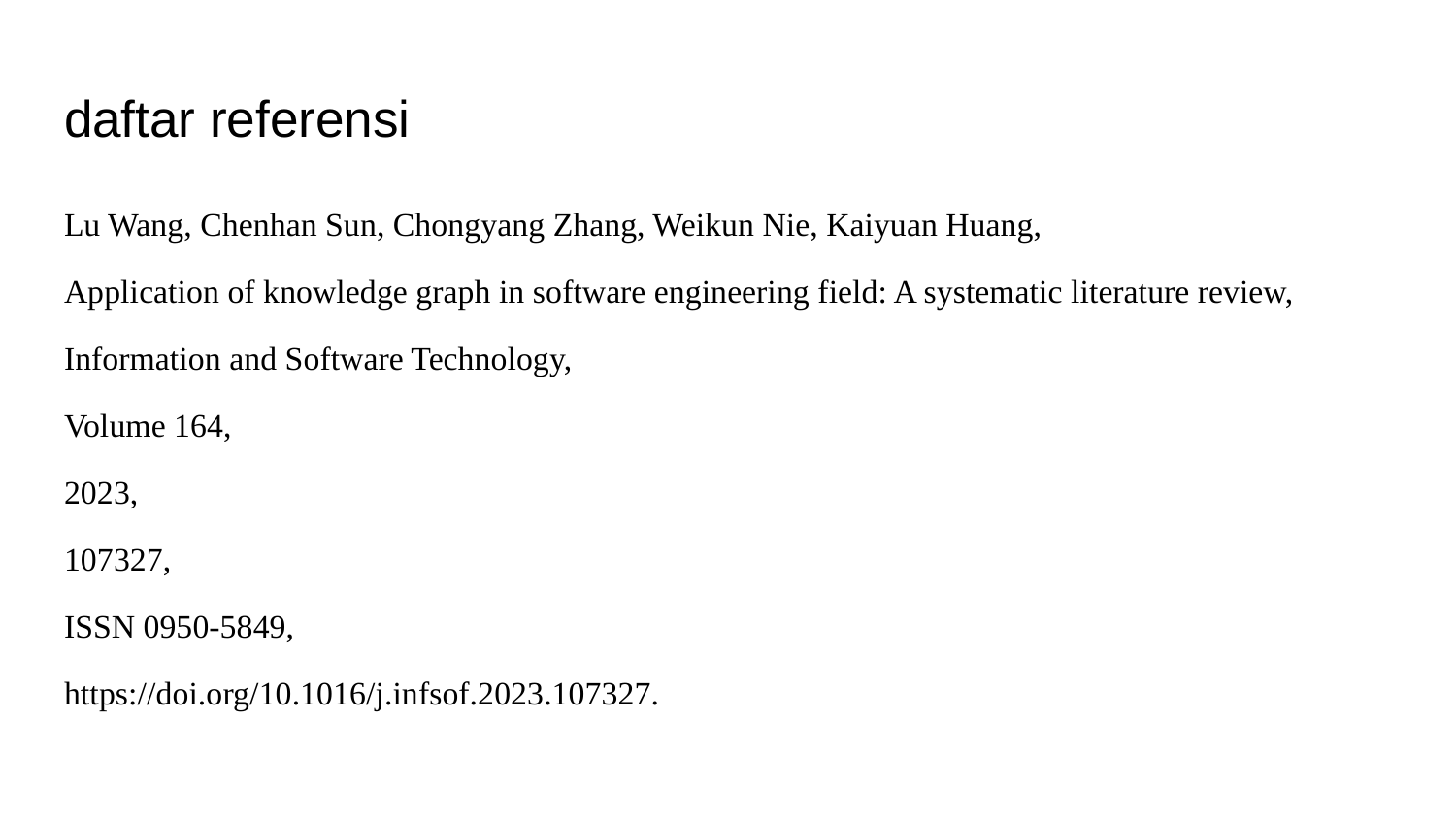

# daftar referensi
Lu Wang, Chenhan Sun, Chongyang Zhang, Weikun Nie, Kaiyuan Huang,
Application of knowledge graph in software engineering field: A systematic literature review,
Information and Software Technology,
Volume 164,
2023,
107327,
ISSN 0950-5849,
https://doi.org/10.1016/j.infsof.2023.107327.